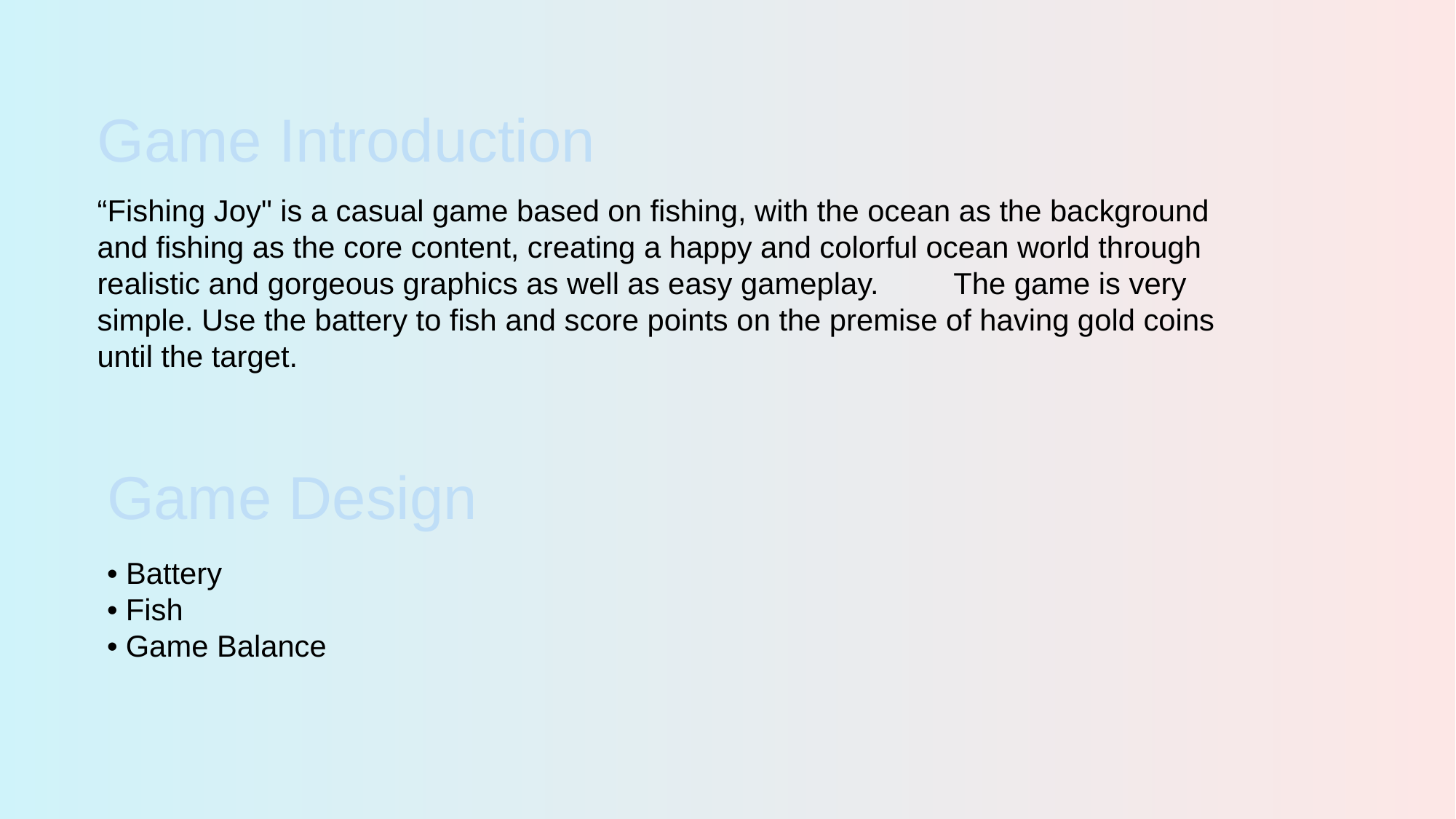

Game Introduction
“Fishing Joy" is a casual game based on fishing, with the ocean as the background and fishing as the core content, creating a happy and colorful ocean world through realistic and gorgeous graphics as well as easy gameplay.         The game is very simple. Use the battery to fish and score points on the premise of having gold coins until the target.
Game Design
• Battery
• Fish
• Game Balance